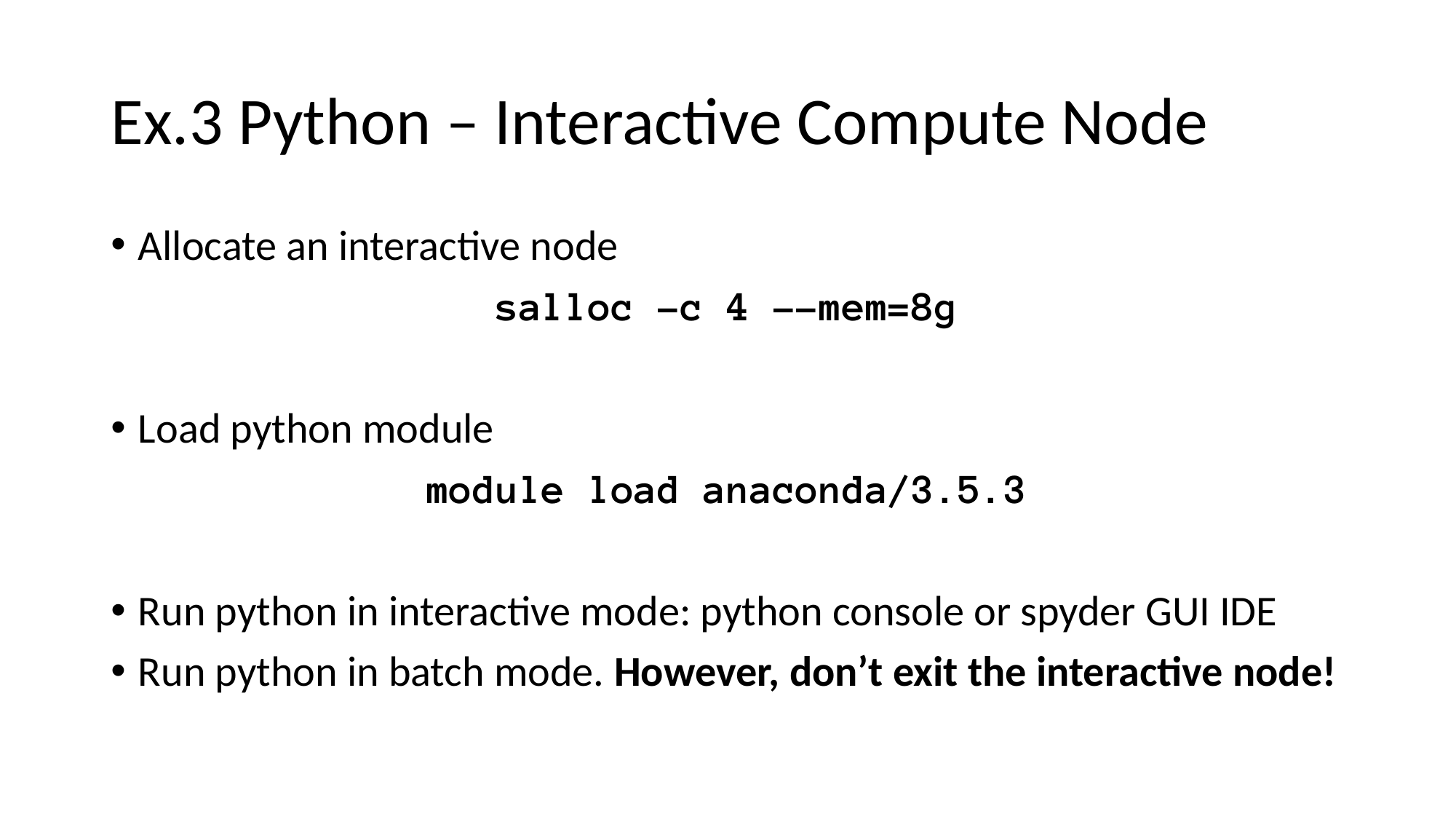

# Ex.3 Python – Interactive Compute Node
Allocate an interactive node
salloc -c 4 --mem=8g

Load python module
module load anaconda/3.5.3

Run python in interactive mode: python console or spyder GUI IDE
Run python in batch mode. However, don’t exit the interactive node!